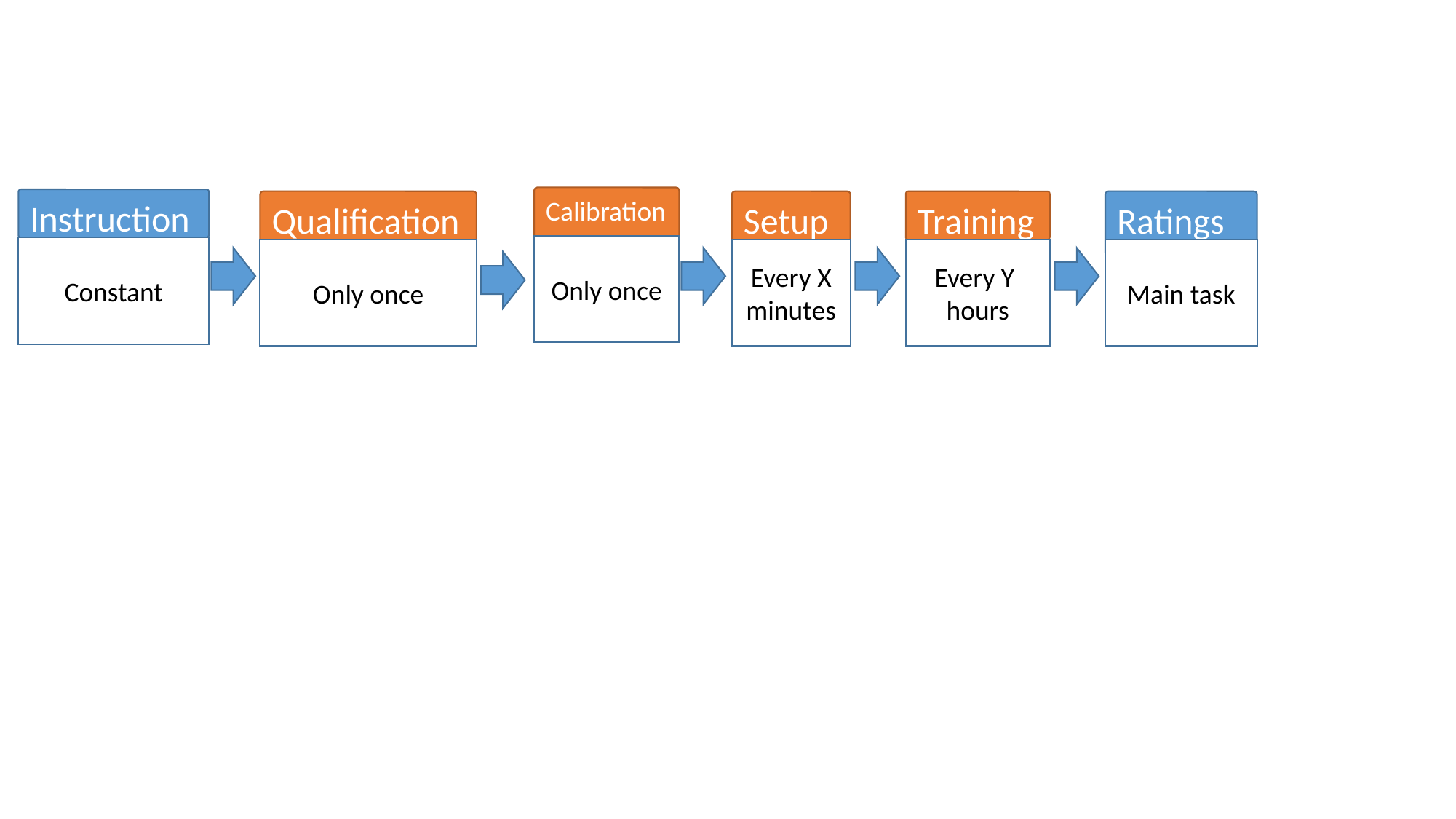

Calibration
Only once
Instruction
Constant
Qualification
Only once
Setup
Every X minutes
Ratings
Main task
Training
Every Y
hours